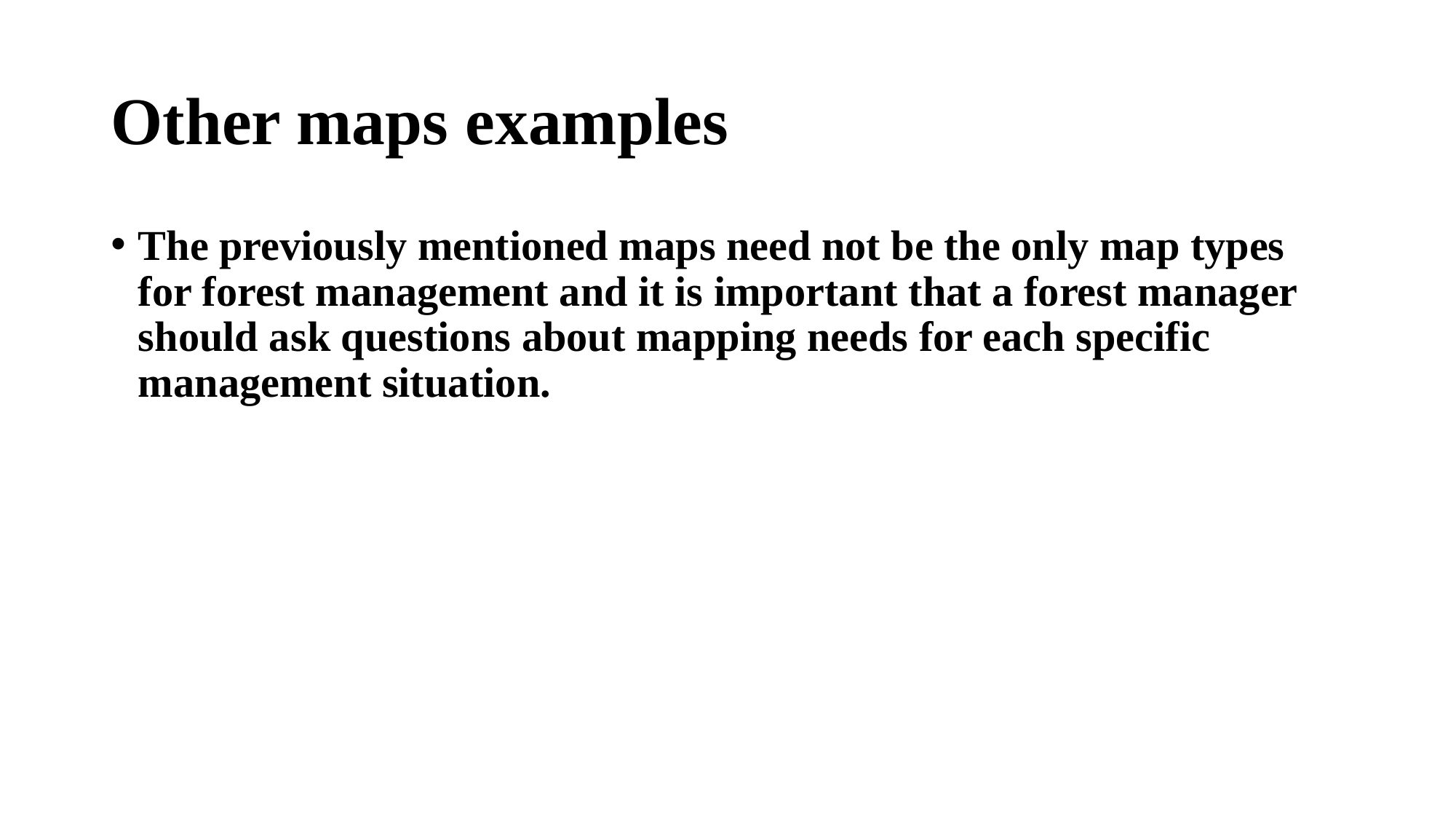

# Other maps examples
The previously mentioned maps need not be the only map types for forest management and it is important that a forest manager should ask questions about mapping needs for each specific management situation.